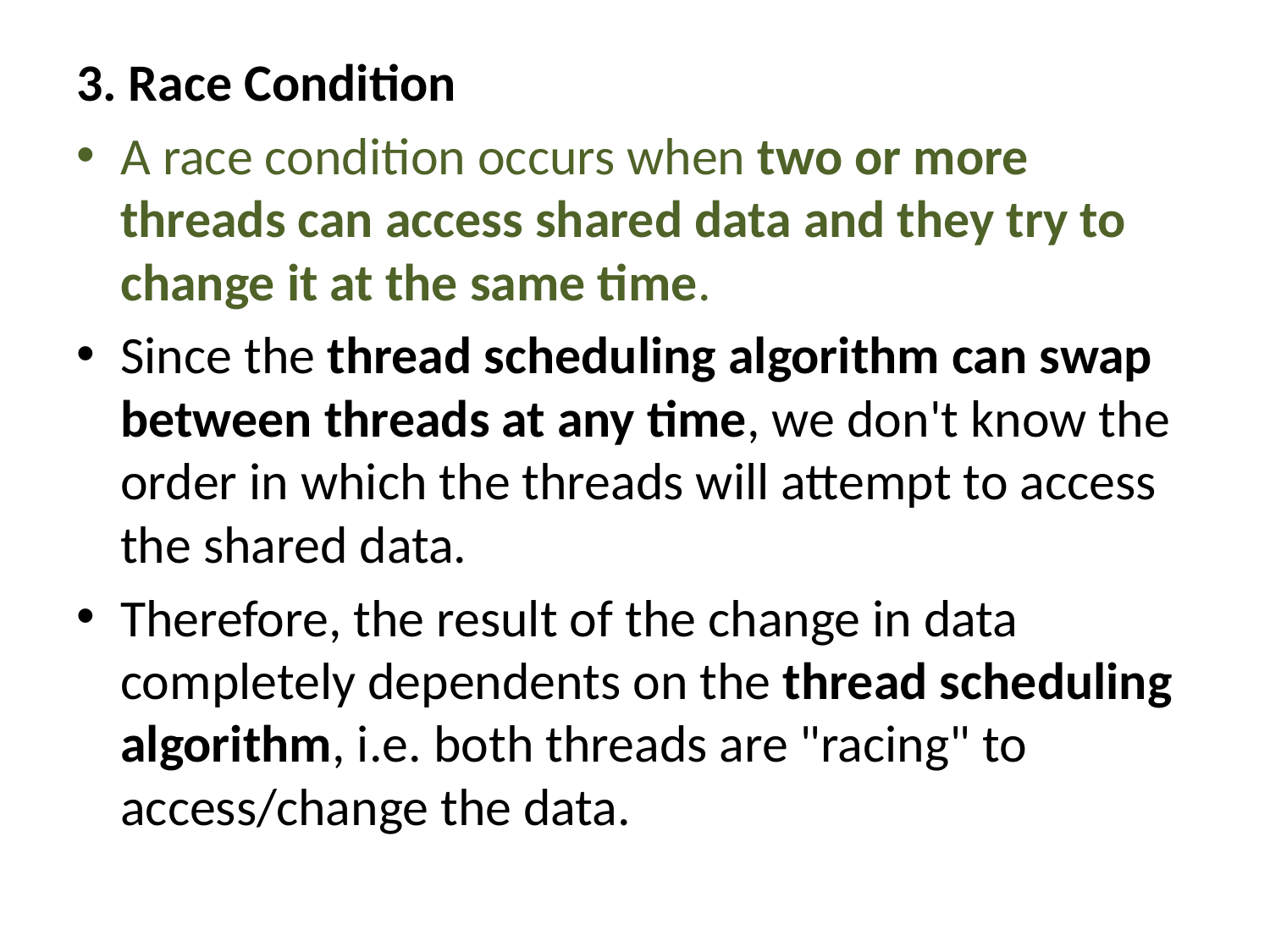

3. Race Condition
A race condition occurs when two or more threads can access shared data and they try to change it at the same time.
Since the thread scheduling algorithm can swap between threads at any time, we don't know the order in which the threads will attempt to access the shared data.
Therefore, the result of the change in data completely dependents on the thread scheduling algorithm, i.e. both threads are "racing" to access/change the data.